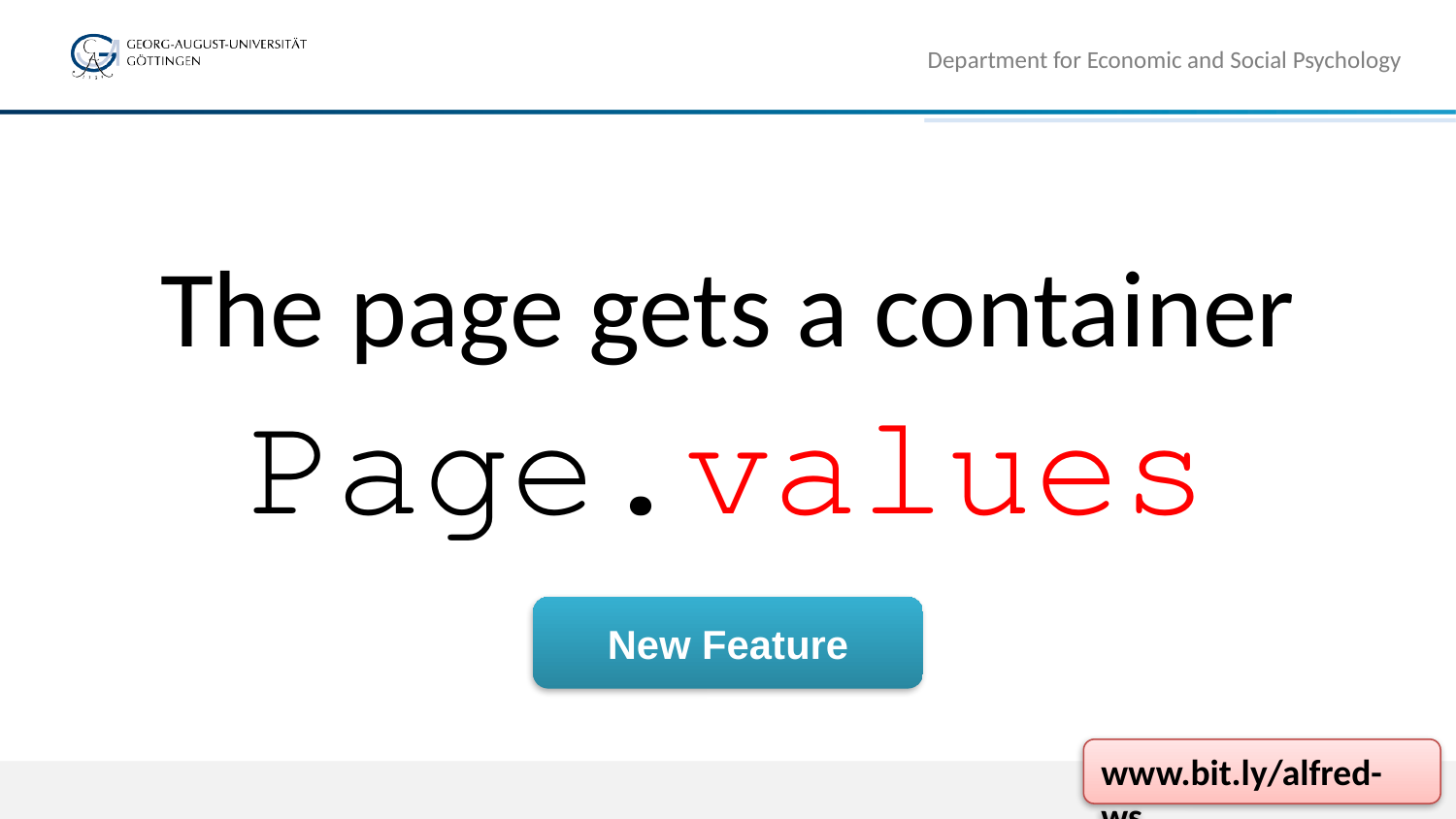

Department for Economic and Social Psychology
# The page gets a container Page.values
New Feature
www.bit.ly/alfred-ws